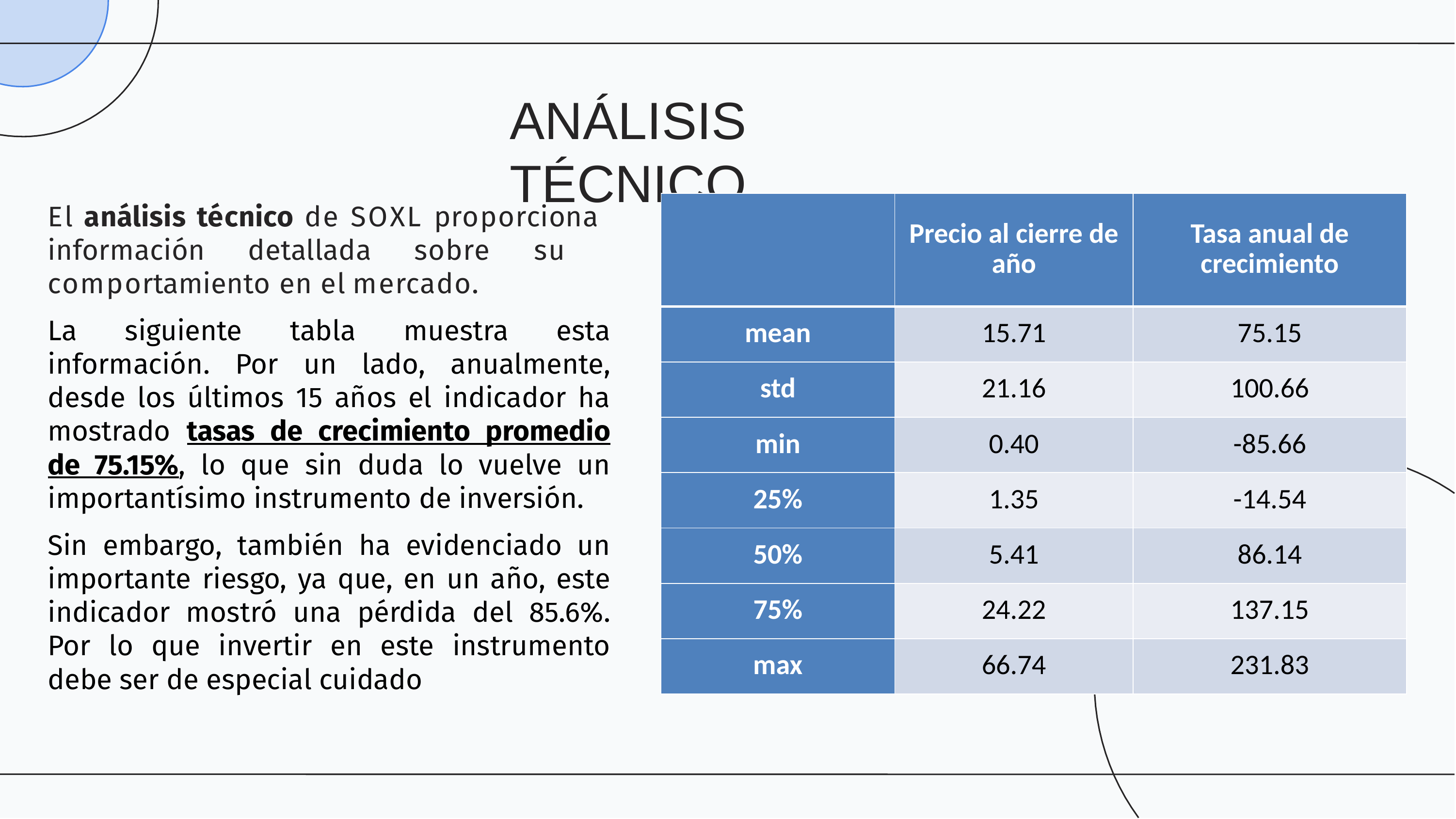

# ANÁLISIS TÉCNICO
|  | Precio al cierre de año | Tasa anual de crecimiento |
| --- | --- | --- |
| mean | 15.71 | 75.15 |
| std | 21.16 | 100.66 |
| min | 0.40 | -85.66 |
| 25% | 1.35 | -14.54 |
| 50% | 5.41 | 86.14 |
| 75% | 24.22 | 137.15 |
| max | 66.74 | 231.83 |
El análisis técnico de SOXL proporciona  información detallada sobre su  comportamiento en el mercado.
La siguiente tabla muestra esta información. Por un lado, anualmente, desde los últimos 15 años el indicador ha mostrado tasas de crecimiento promedio de 75.15%, lo que sin duda lo vuelve un importantísimo instrumento de inversión.
Sin embargo, también ha evidenciado un importante riesgo, ya que, en un año, este indicador mostró una pérdida del 85.6%. Por lo que invertir en este instrumento debe ser de especial cuidado